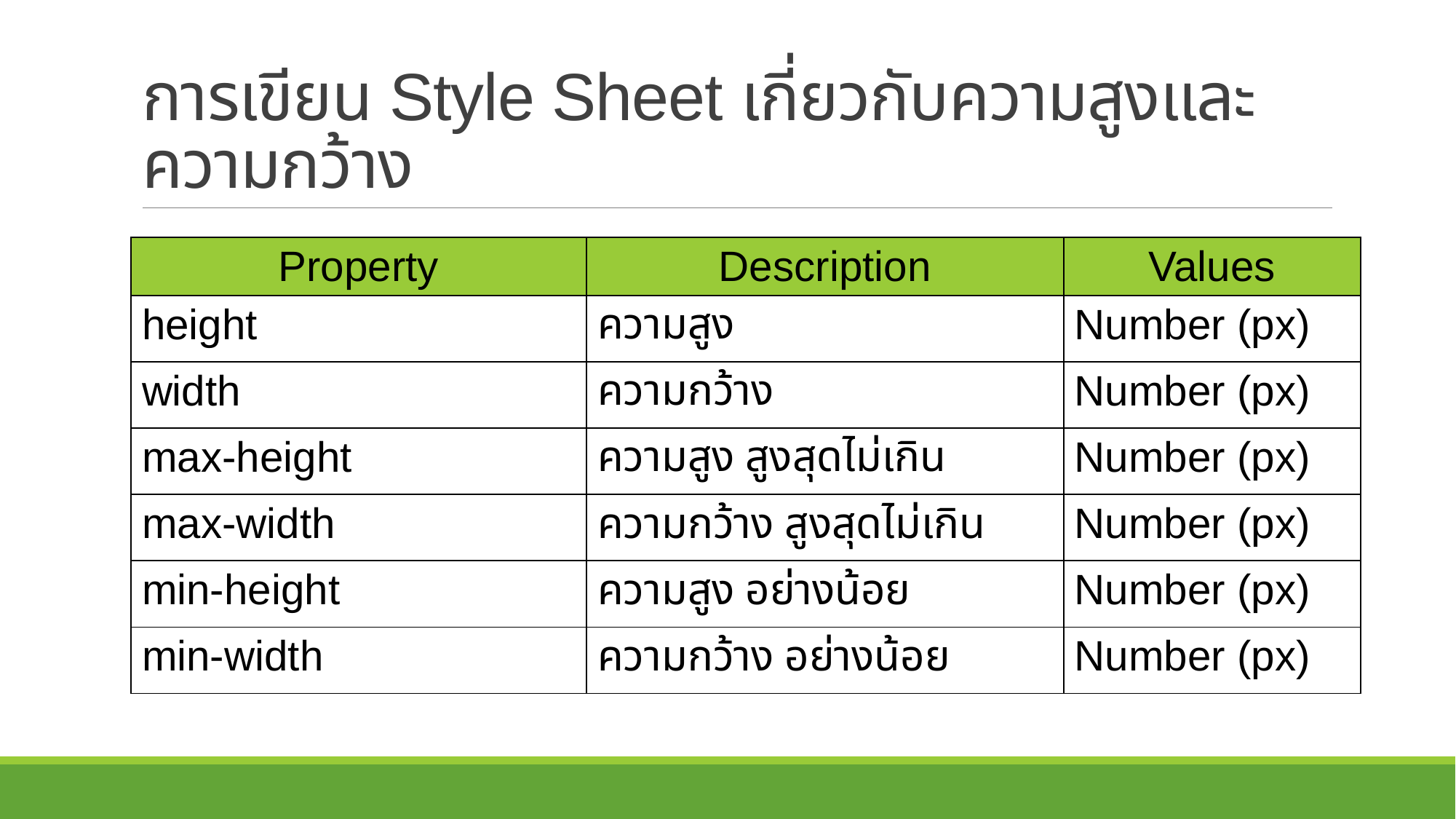

# การเขียน Style Sheet เกี่ยวกับความสูงและความกว้าง
| Property | Description | Values |
| --- | --- | --- |
| height | ความสูง | Number (px) |
| width | ความกว้าง | Number (px) |
| max-height | ความสูง สูงสุดไม่เกิน | Number (px) |
| max-width | ความกว้าง สูงสุดไม่เกิน | Number (px) |
| min-height | ความสูง อย่างน้อย | Number (px) |
| min-width | ความกว้าง อย่างน้อย | Number (px) |